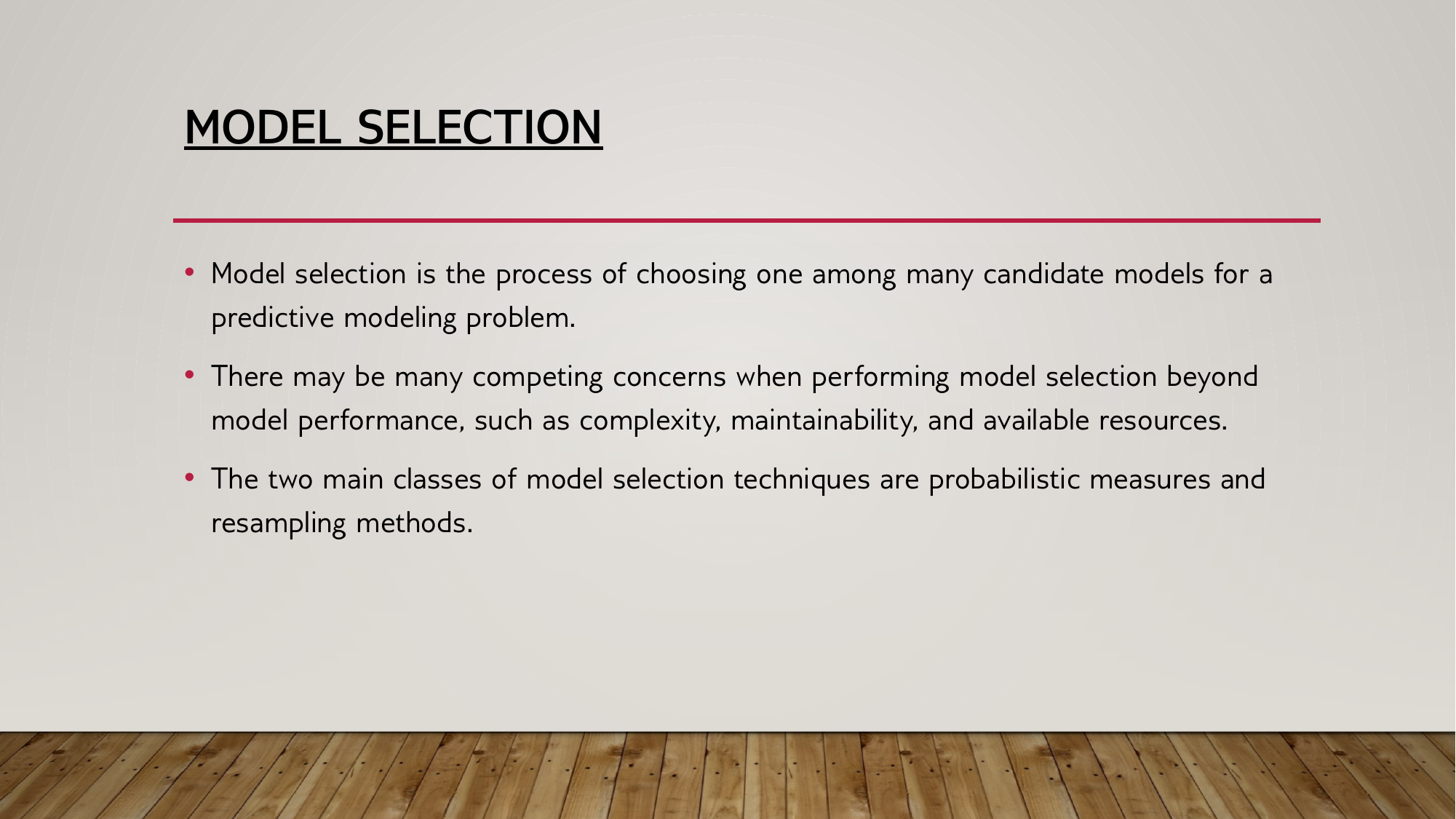

# Model selection
Model selection is the process of choosing one among many candidate models for a predictive modeling problem.
There may be many competing concerns when performing model selection beyond model performance, such as complexity, maintainability, and available resources.
The two main classes of model selection techniques are probabilistic measures and resampling methods.